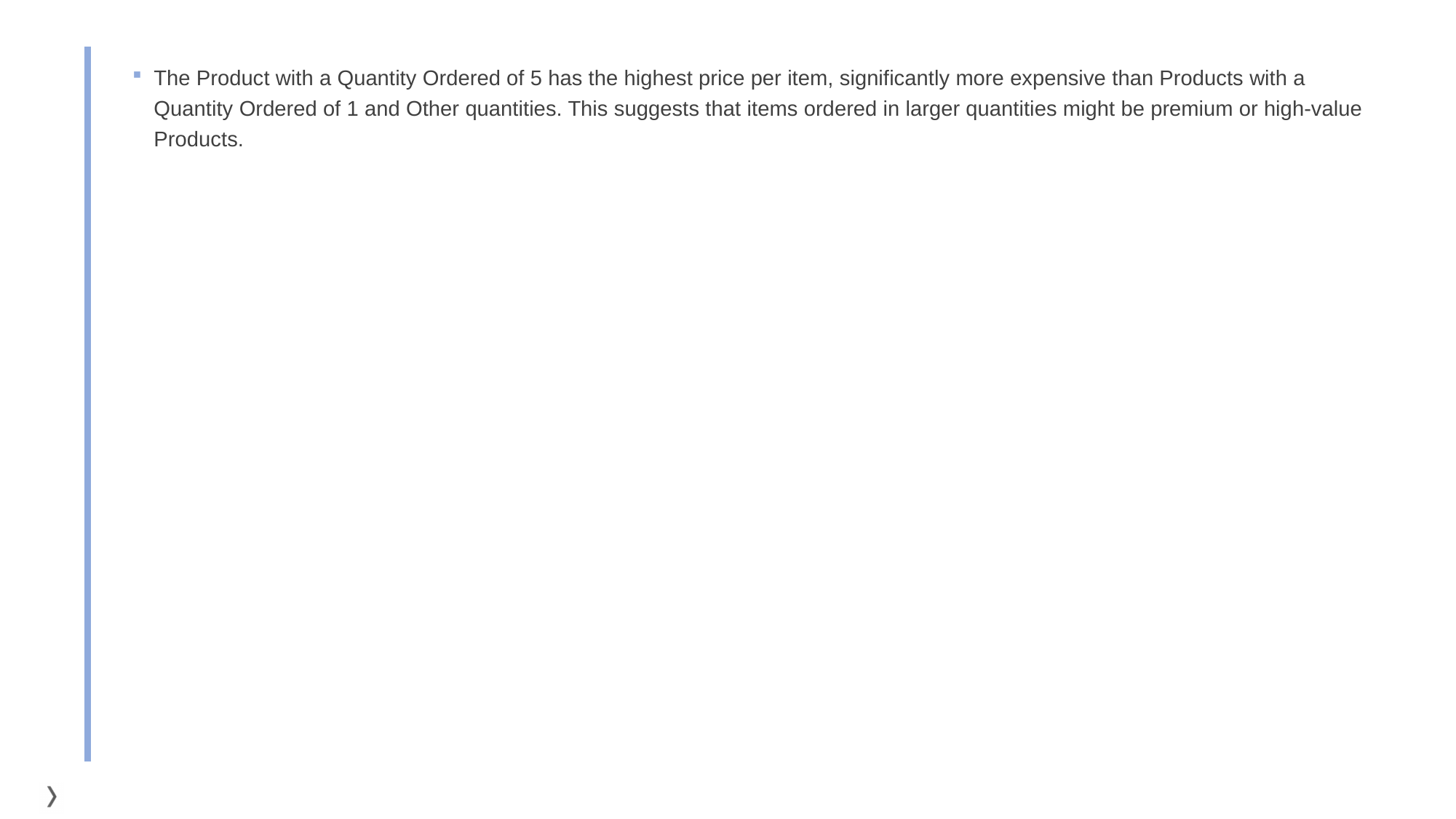

The Product with a Quantity Ordered of 5 has the highest price per item, significantly more expensive than Products with a Quantity Ordered of 1 and Other quantities. This suggests that items ordered in larger quantities might be premium or high-value Products.